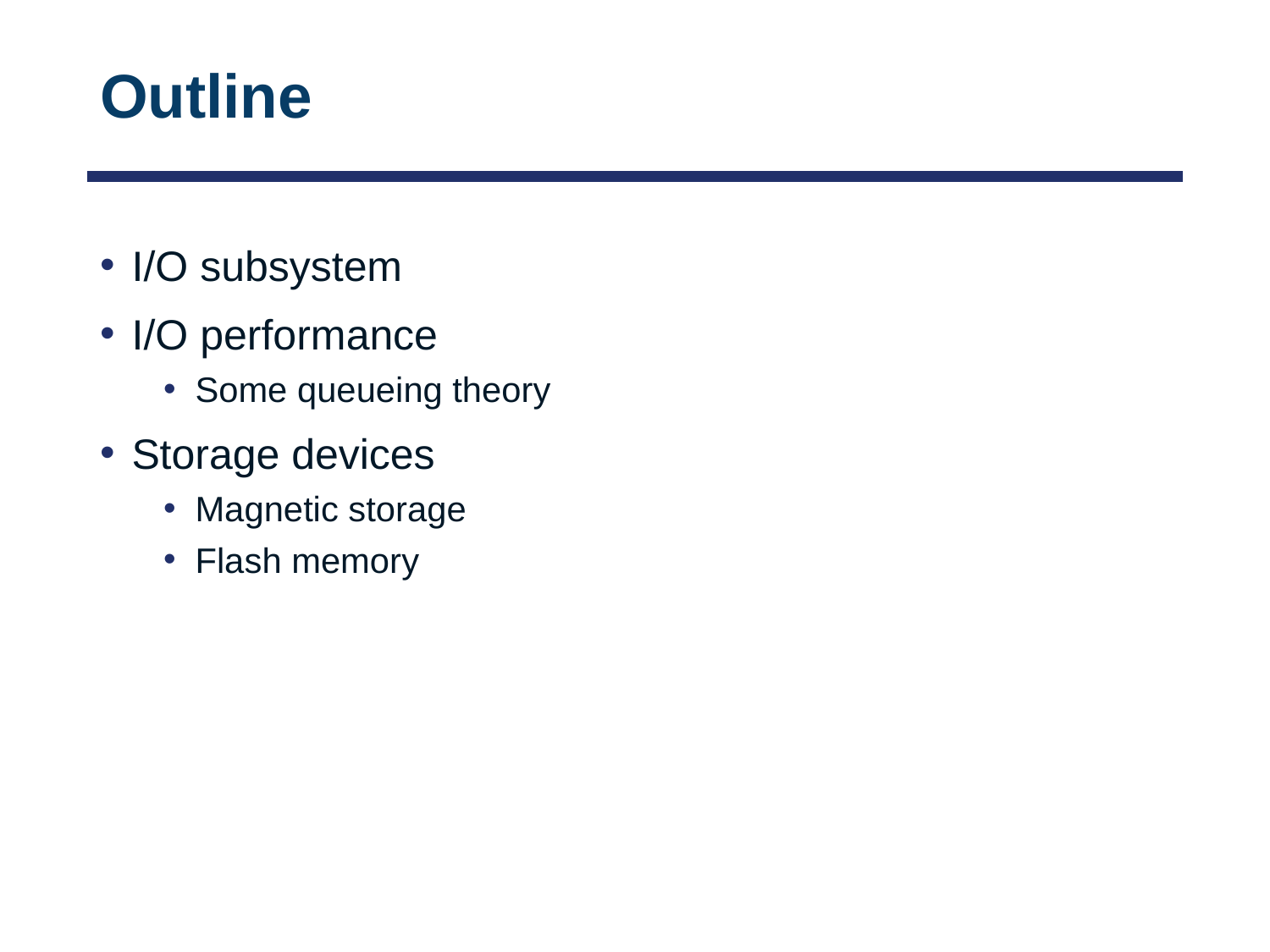

# Outline
I/O subsystem
I/O performance
Some queueing theory
Storage devices
Magnetic storage
Flash memory